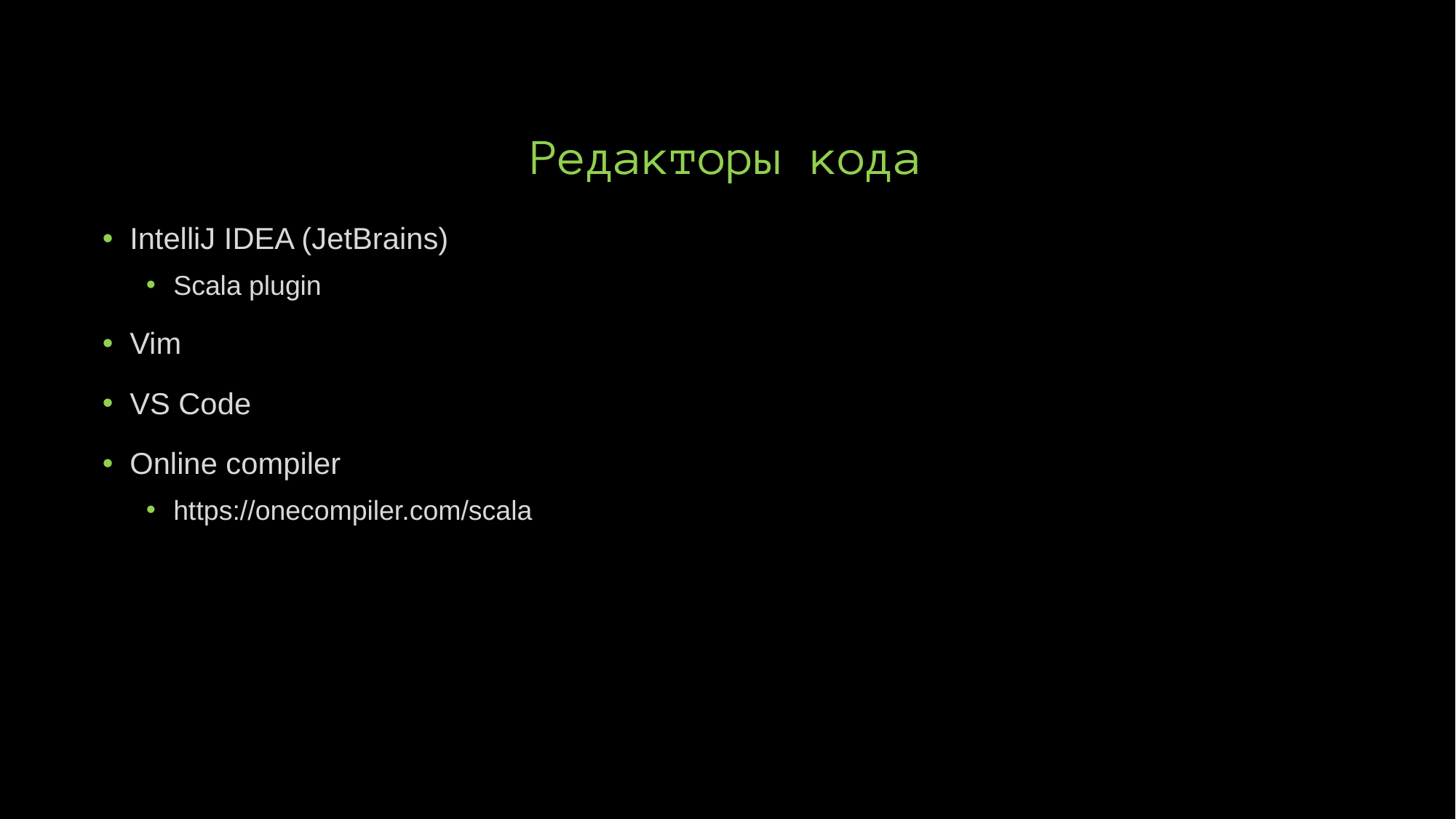

# Редакторы кода
IntelliJ IDEA (JetBrains)
Scala plugin
Vim
VS Code
Online compiler
https://onecompiler.com/scala